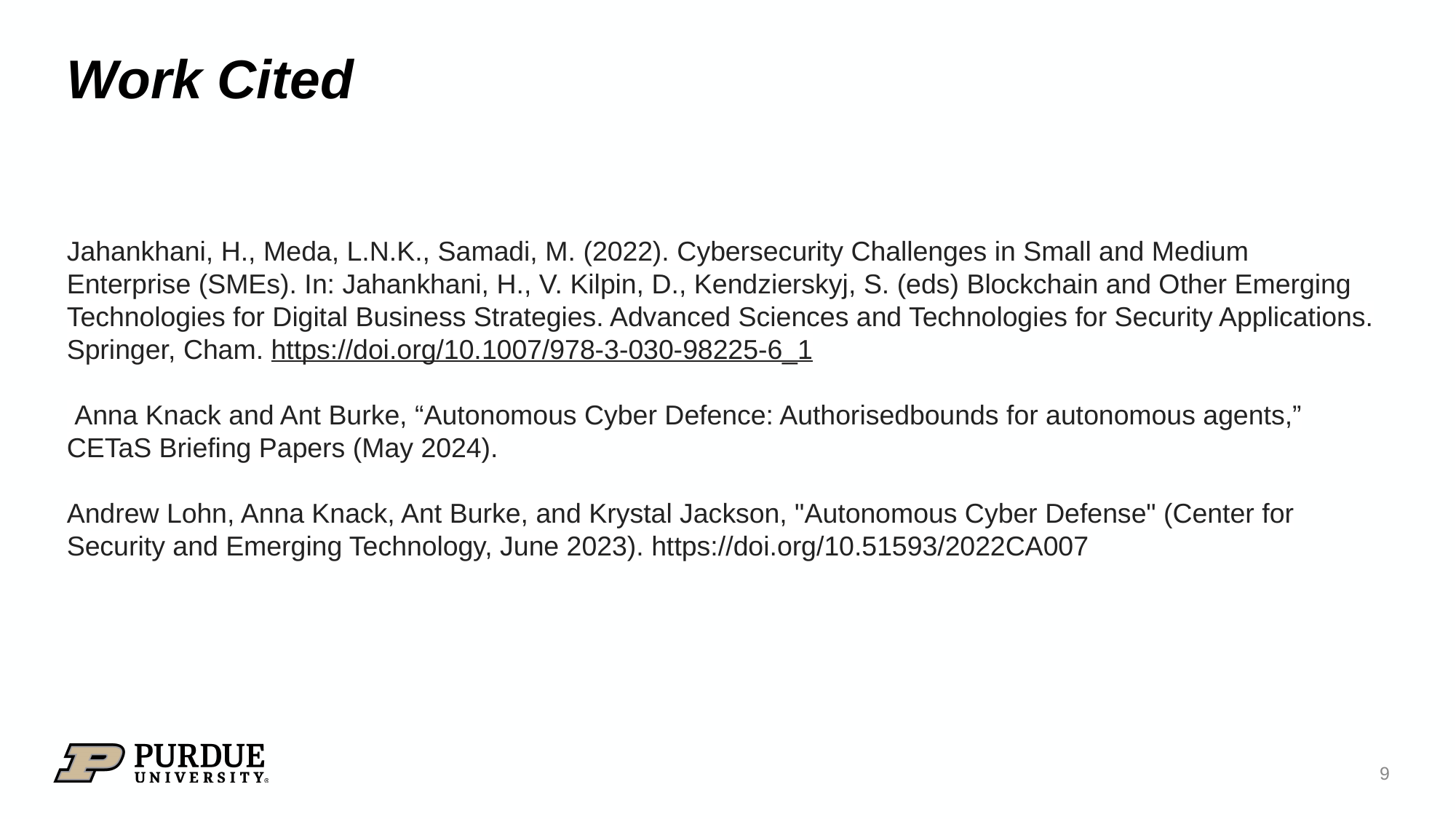

# Work Cited
Jahankhani, H., Meda, L.N.K., Samadi, M. (2022). Cybersecurity Challenges in Small and Medium Enterprise (SMEs). In: Jahankhani, H., V. Kilpin, D., Kendzierskyj, S. (eds) Blockchain and Other Emerging Technologies for Digital Business Strategies. Advanced Sciences and Technologies for Security Applications. Springer, Cham. https://doi.org/10.1007/978-3-030-98225-6_1

 Anna Knack and Ant Burke, “Autonomous Cyber Defence: Authorisedbounds for autonomous agents,” CETaS Briefing Papers (May 2024).

Andrew Lohn, Anna Knack, Ant Burke, and Krystal Jackson, "Autonomous Cyber Defense" (Center for Security and Emerging Technology, June 2023). https://doi.org/10.51593/2022CA007

9